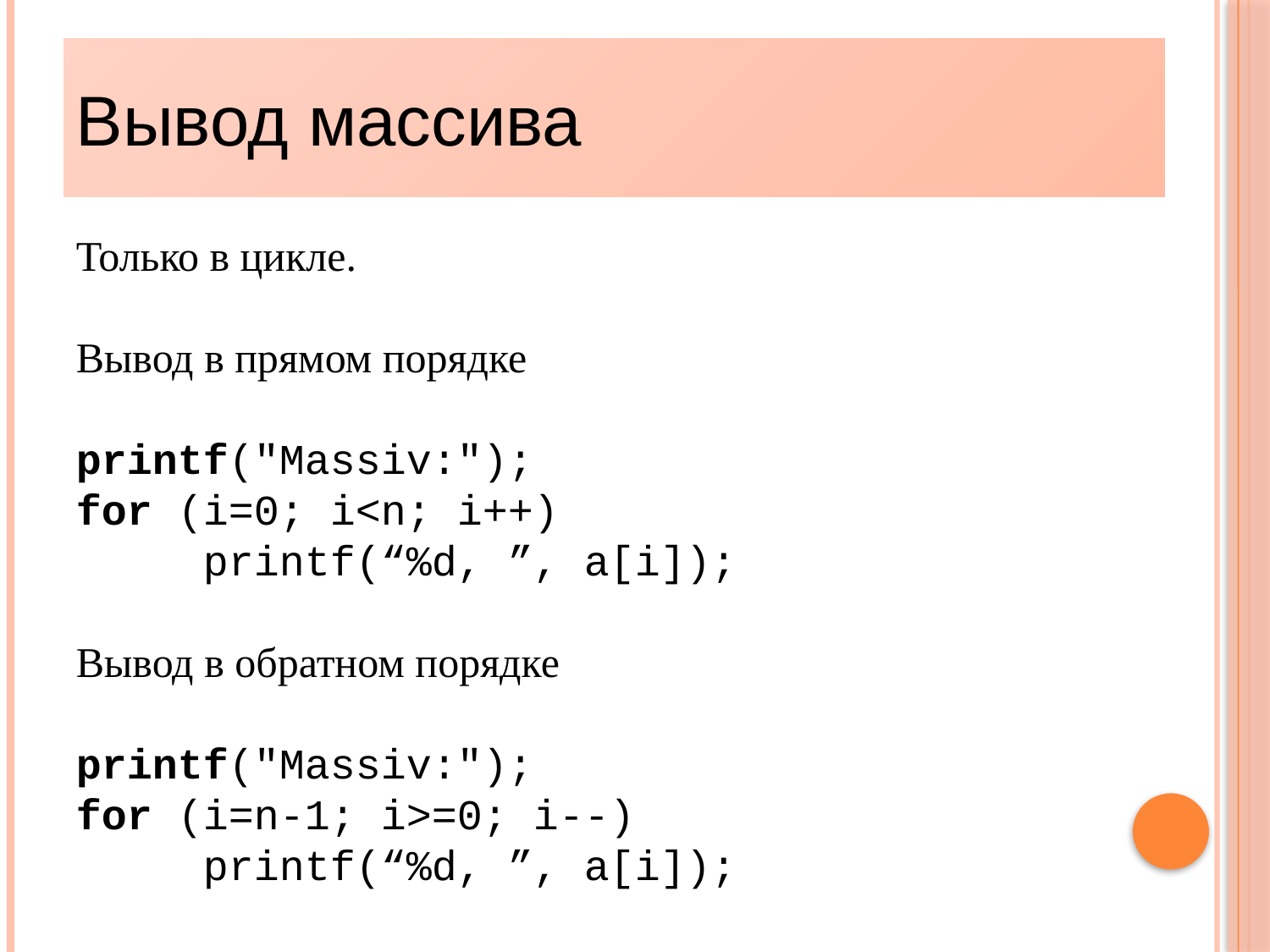

# Вывод массива
Только в цикле.

Вывод в прямом порядке

printf("Massiv:");
for (i=0; i<n; i++)
	printf(“%d, ”, a[i]);

Вывод в обратном порядке

printf("Massiv:");
for (i=n-1; i>=0; i--)
	printf(“%d, ”, a[i]);